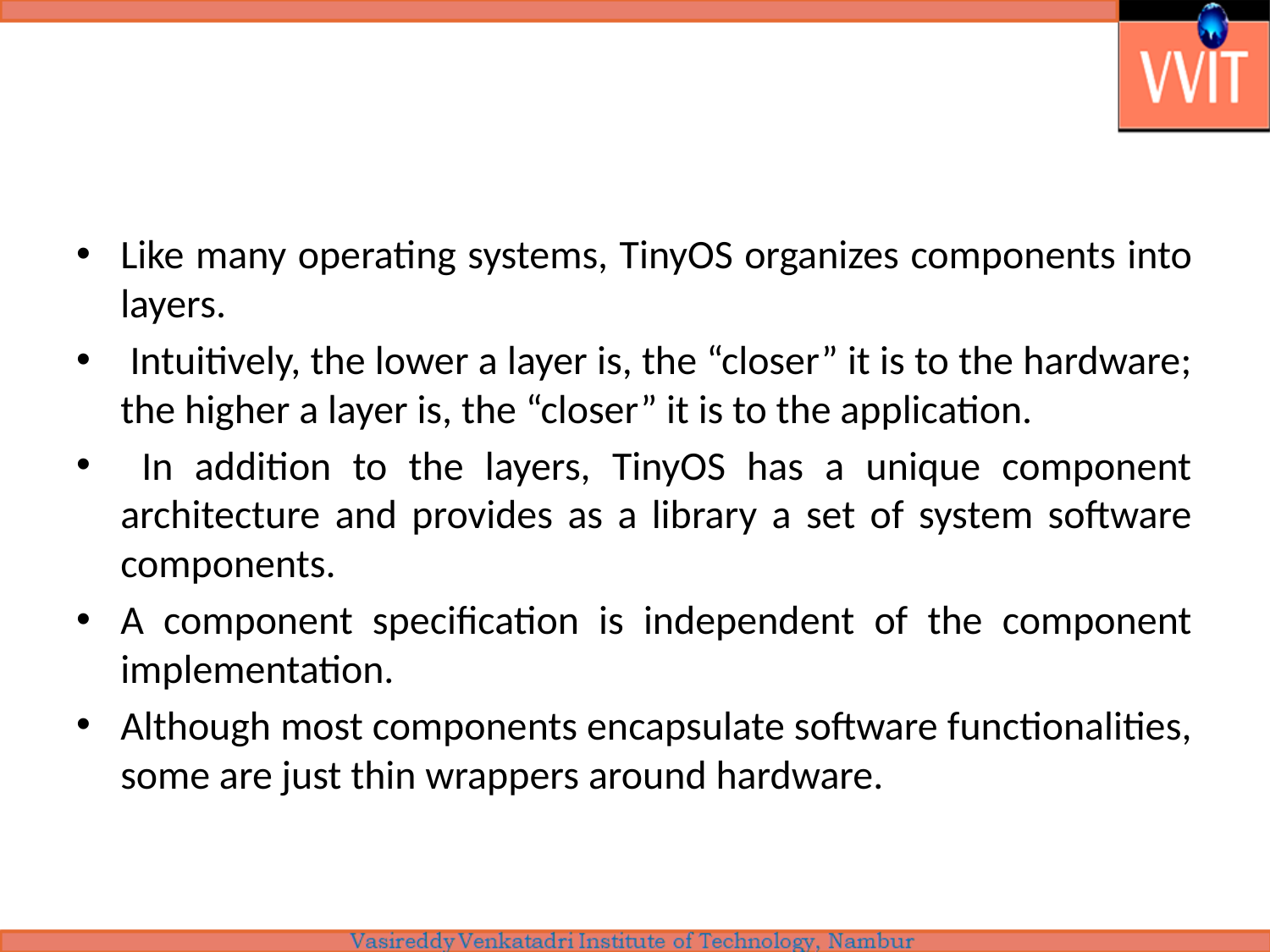

#
Like many operating systems, TinyOS organizes components into layers.
 Intuitively, the lower a layer is, the “closer” it is to the hardware; the higher a layer is, the “closer” it is to the application.
 In addition to the layers, TinyOS has a unique component architecture and provides as a library a set of system software components.
A component specification is independent of the component implementation.
Although most components encapsulate software functionalities, some are just thin wrappers around hardware.